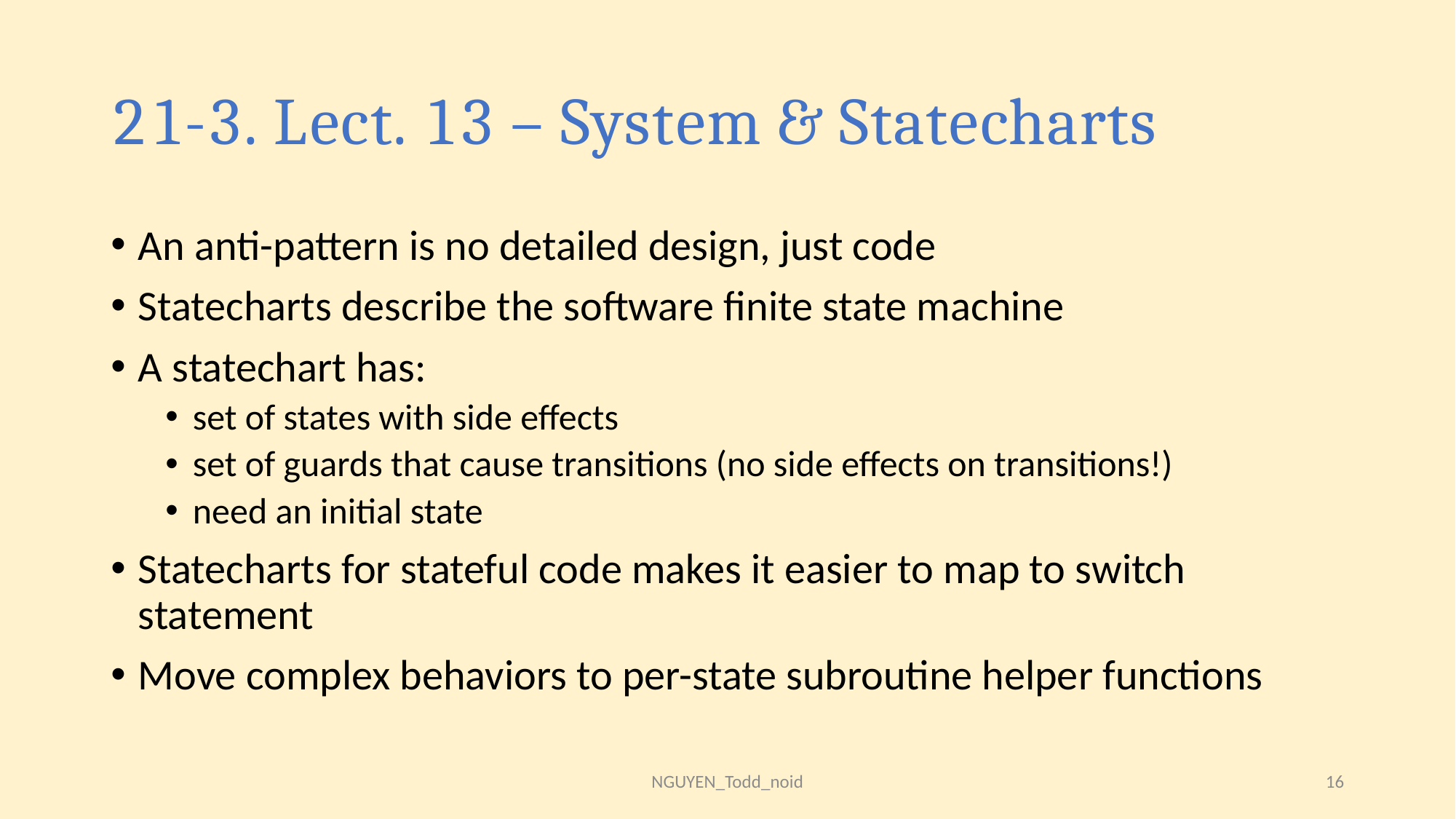

# 21-3. Lect. 13 – System & Statecharts
An anti-pattern is no detailed design, just code
Statecharts describe the software finite state machine
A statechart has:
set of states with side effects
set of guards that cause transitions (no side effects on transitions!)
need an initial state
Statecharts for stateful code makes it easier to map to switch statement
Move complex behaviors to per-state subroutine helper functions
NGUYEN_Todd_noid
16